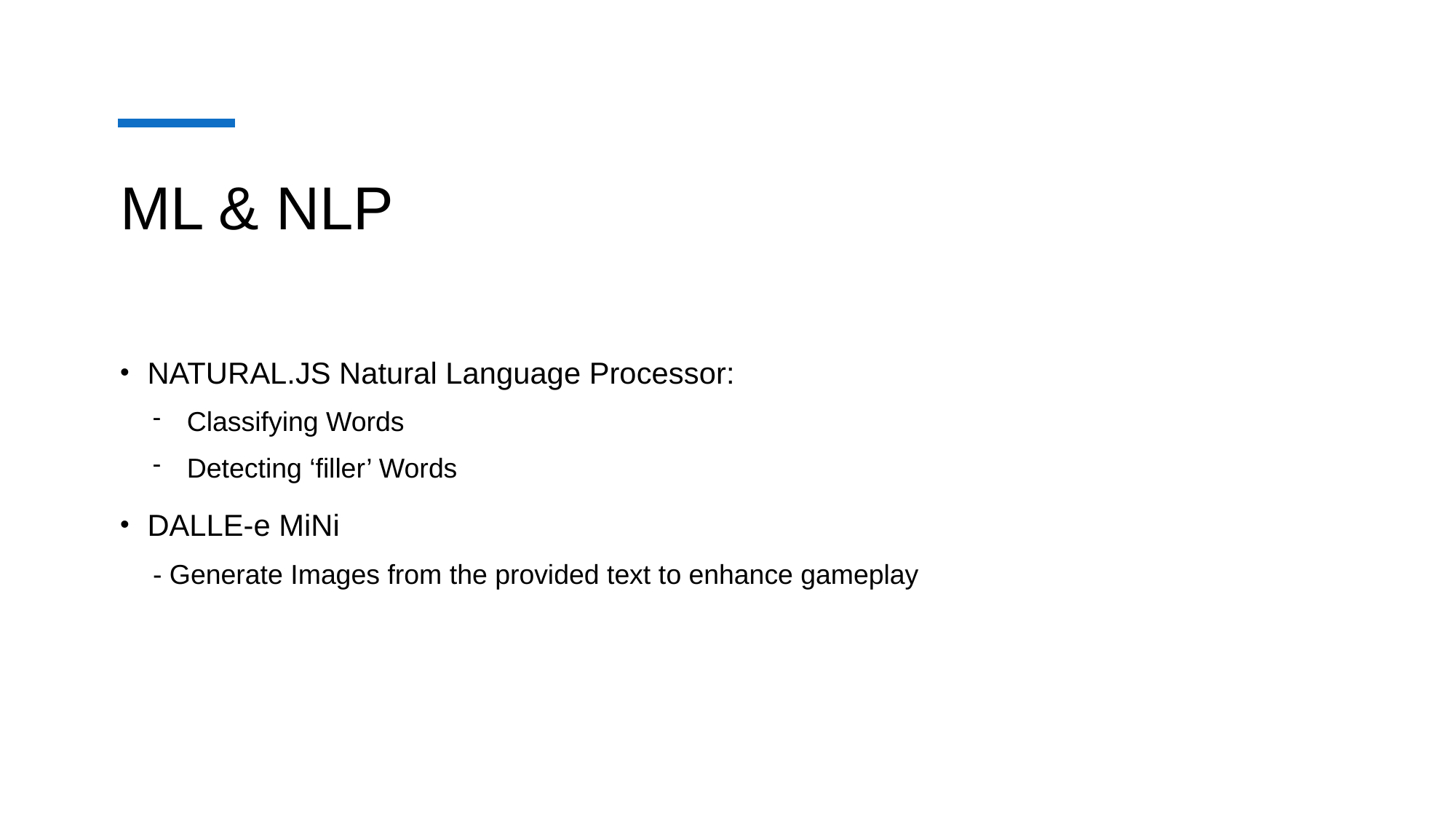

# ML & NLP
NATURAL.JS Natural Language Processor:
Classifying Words
Detecting ‘filler’ Words
DALLE-e MiNi
- Generate Images from the provided text to enhance gameplay